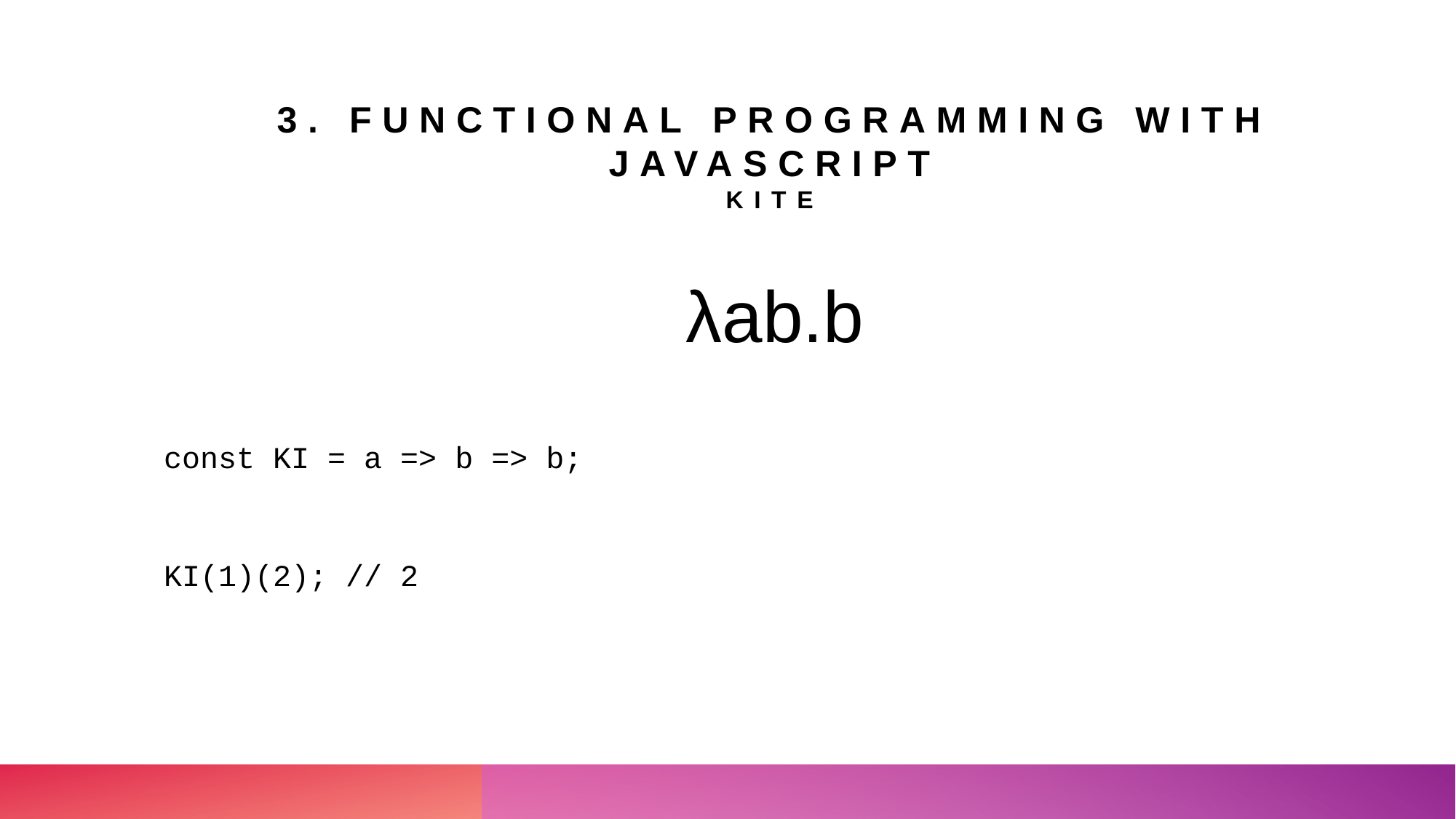

# 3. Functional programming with javascript Kite
λab.b

const KI = a => b => b;

KI(1)(2); // 2